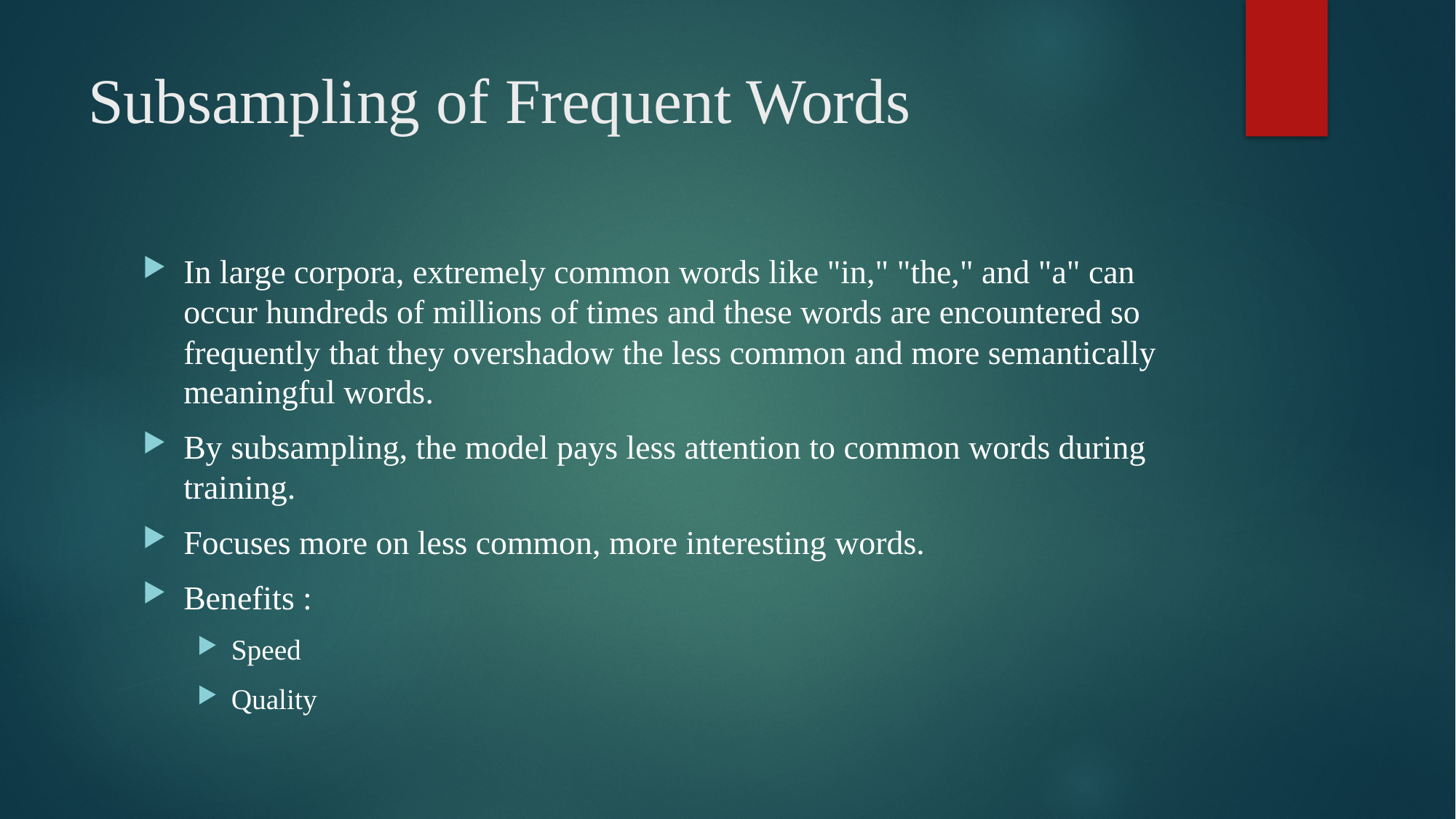

# Subsampling of Frequent Words
In large corpora, extremely common words like "in," "the," and "a" can occur hundreds of millions of times and these words are encountered so frequently that they overshadow the less common and more semantically meaningful words.
By subsampling, the model pays less attention to common words during training.
Focuses more on less common, more interesting words.
Benefits :
Speed
Quality